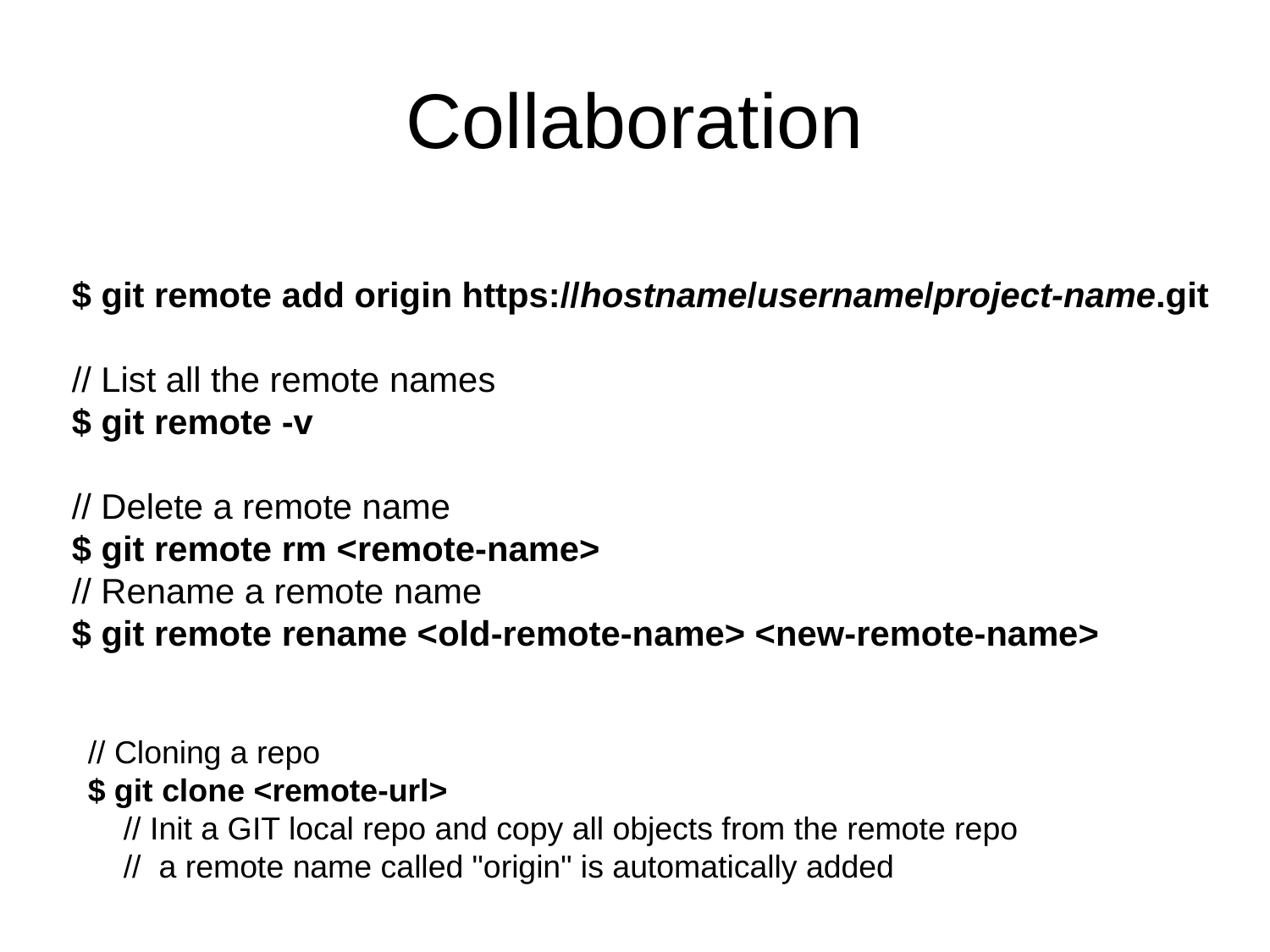

# Collaboration
$ git remote add origin https://hostname/username/project-name.git

// List all the remote names
$ git remote -v

// Delete a remote name
$ git remote rm <remote-name>
// Rename a remote name
$ git remote rename <old-remote-name> <new-remote-name>
// Cloning a repo
$ git clone <remote-url>
    // Init a GIT local repo and copy all objects from the remote repo
    //  a remote name called "origin" is automatically added